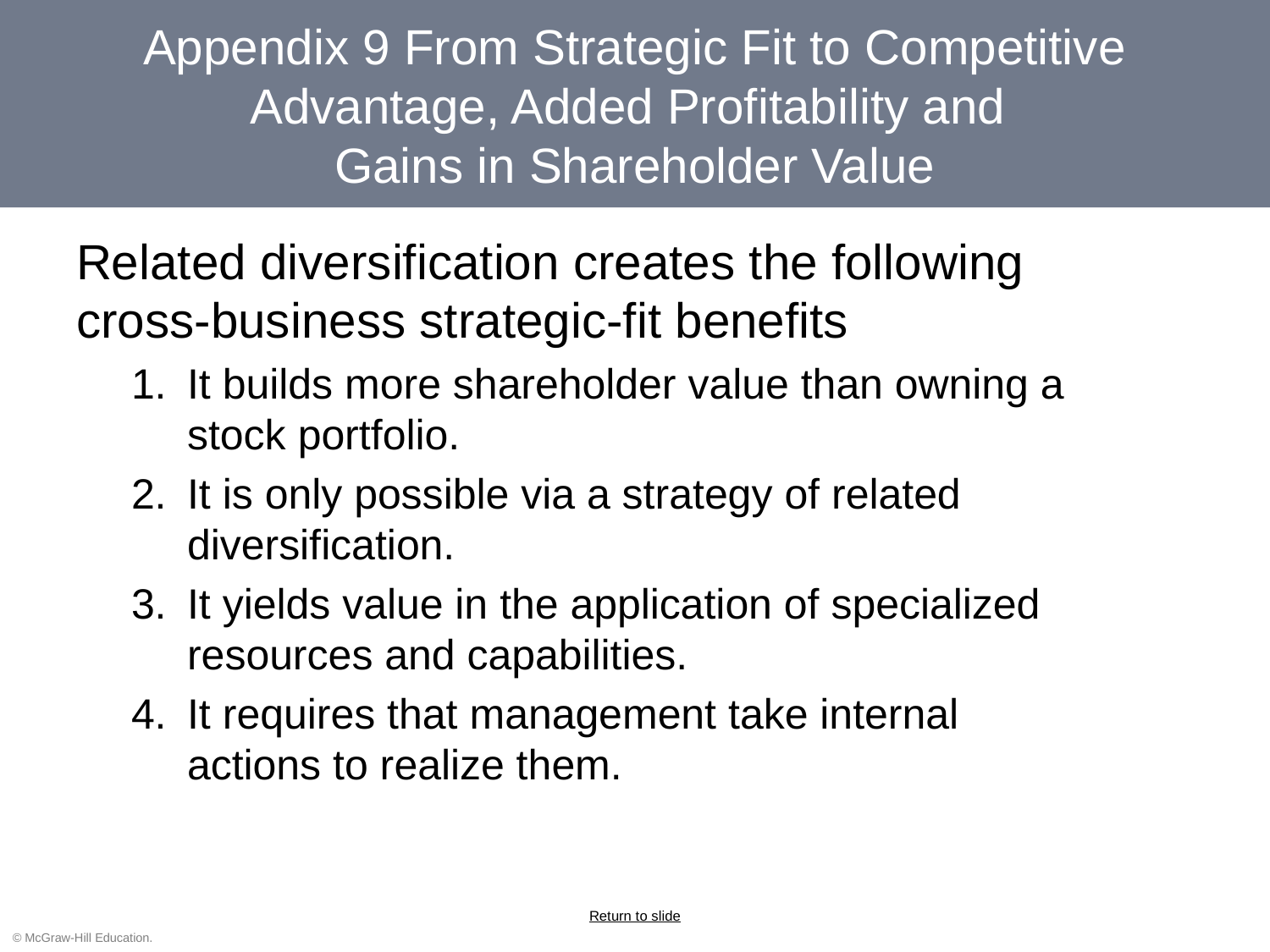

# Appendix 9 From Strategic Fit to Competitive Advantage, Added Profitability and Gains in Shareholder Value
Related diversification creates the following cross-business strategic-fit benefits
It builds more shareholder value than owning a stock portfolio.
It is only possible via a strategy of related diversification.
It yields value in the application of specialized resources and capabilities.
It requires that management take internal actions to realize them.
Return to slide